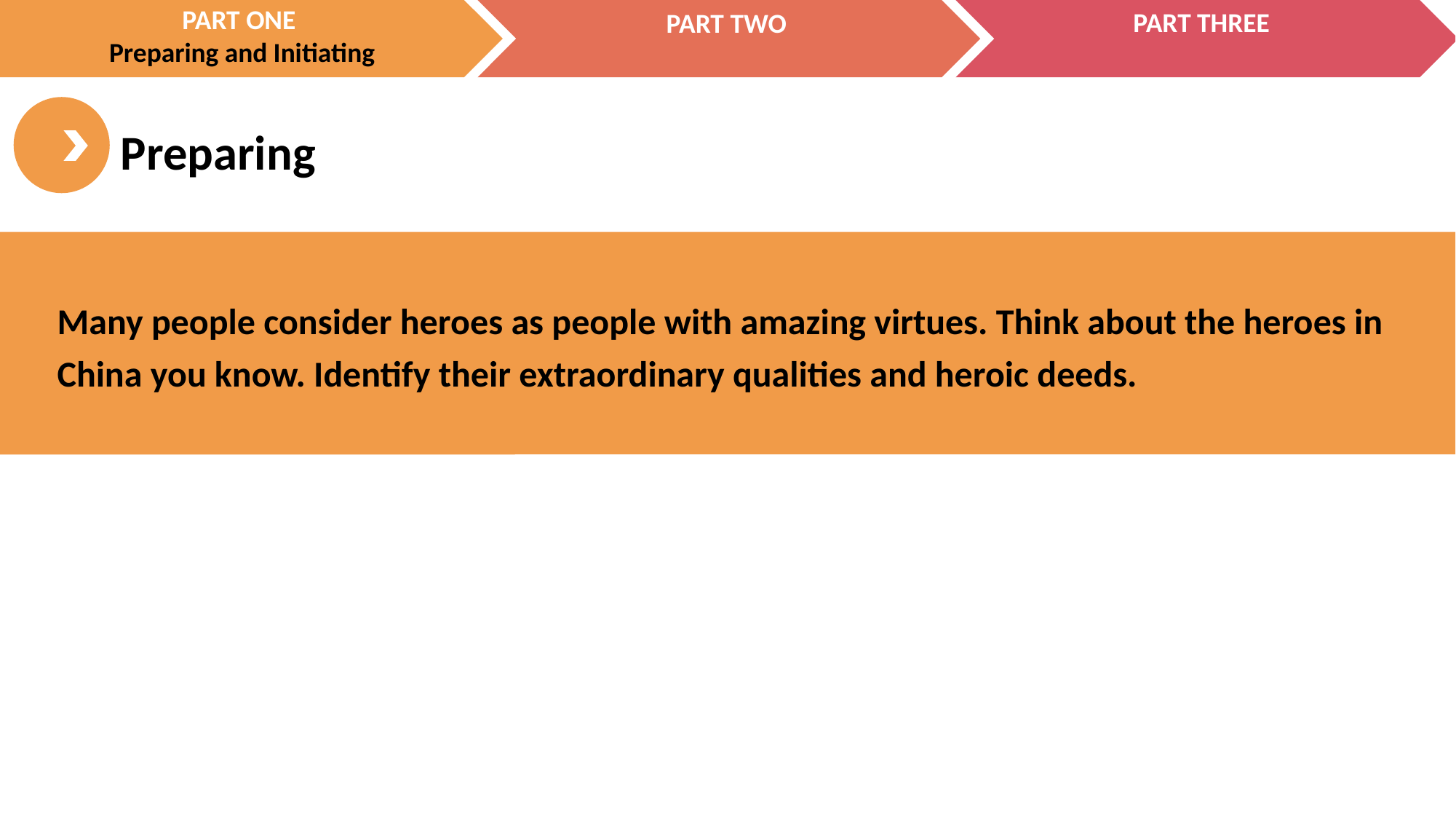

Many people consider heroes as people with amazing virtues. Think about the heroes in China you know. Identify their extraordinary qualities and heroic deeds.